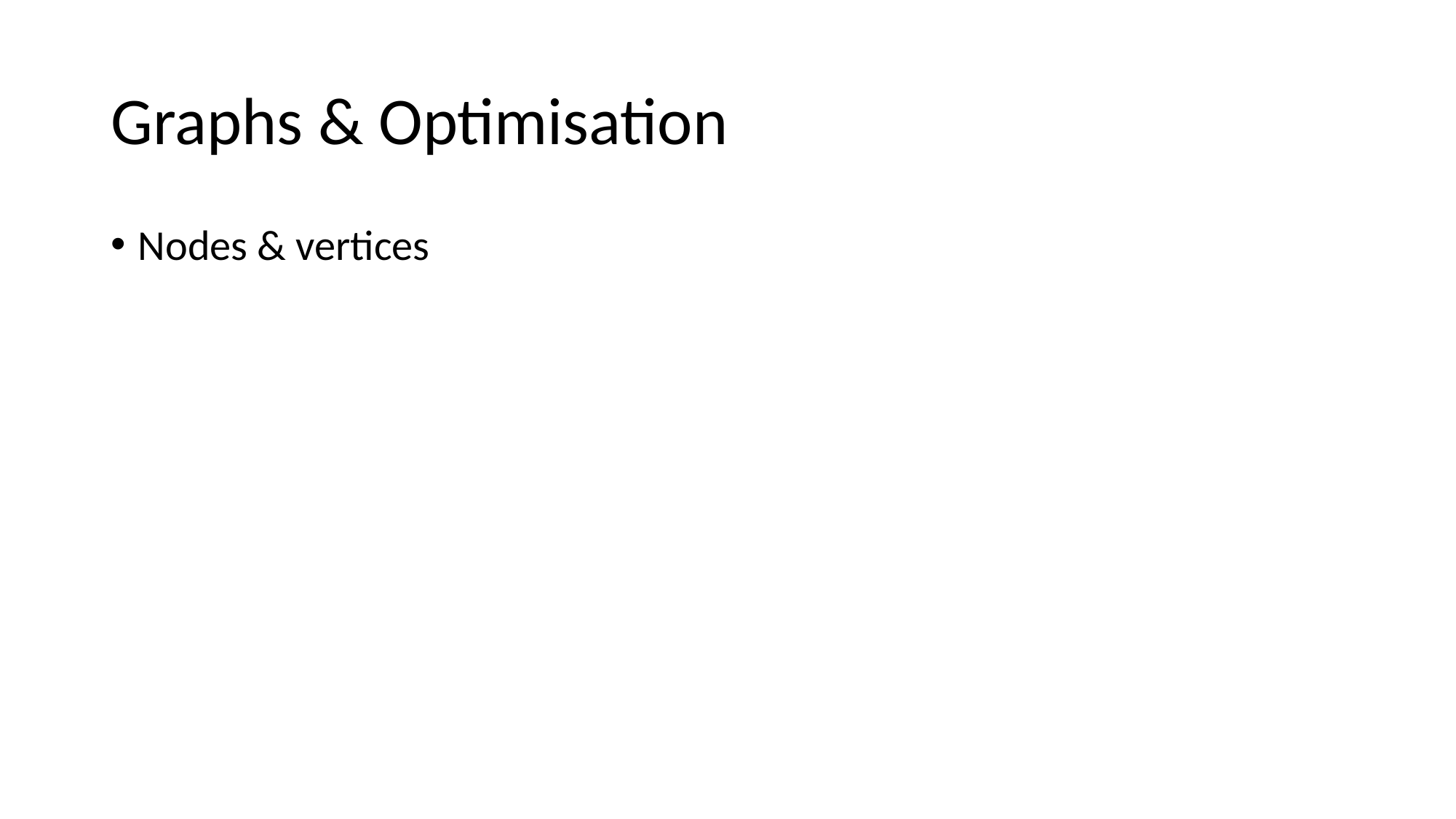

# Graphs & Optimisation
Nodes & vertices